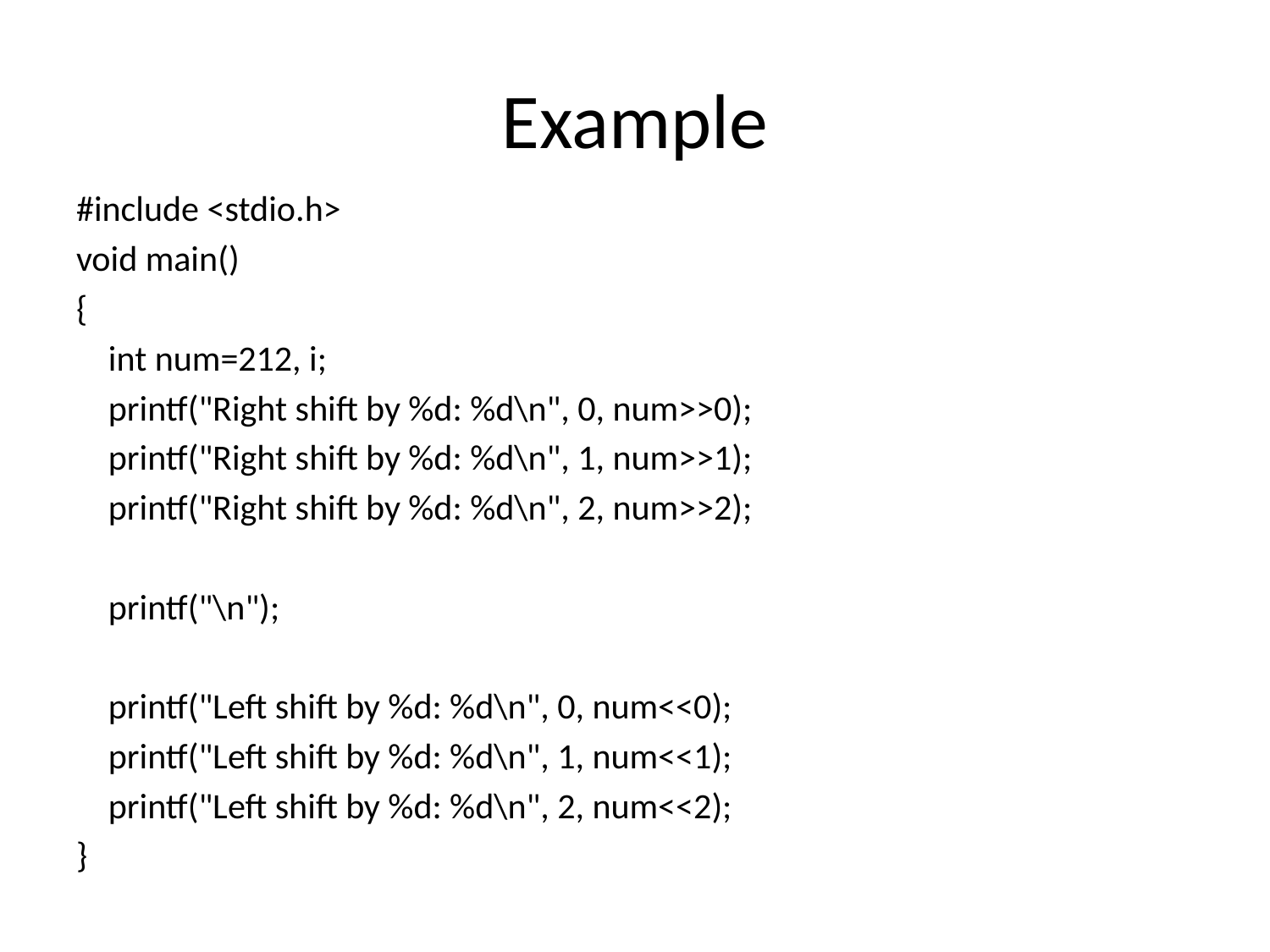

# Example
#include <stdio.h>
void main()
{
    int num=212, i;
    printf("Right shift by %d: %d\n", 0, num>>0);
    printf("Right shift by %d: %d\n", 1, num>>1);
    printf("Right shift by %d: %d\n", 2, num>>2);

    printf("\n");

    printf("Left shift by %d: %d\n", 0, num<<0);
    printf("Left shift by %d: %d\n", 1, num<<1);
    printf("Left shift by %d: %d\n", 2, num<<2);
}